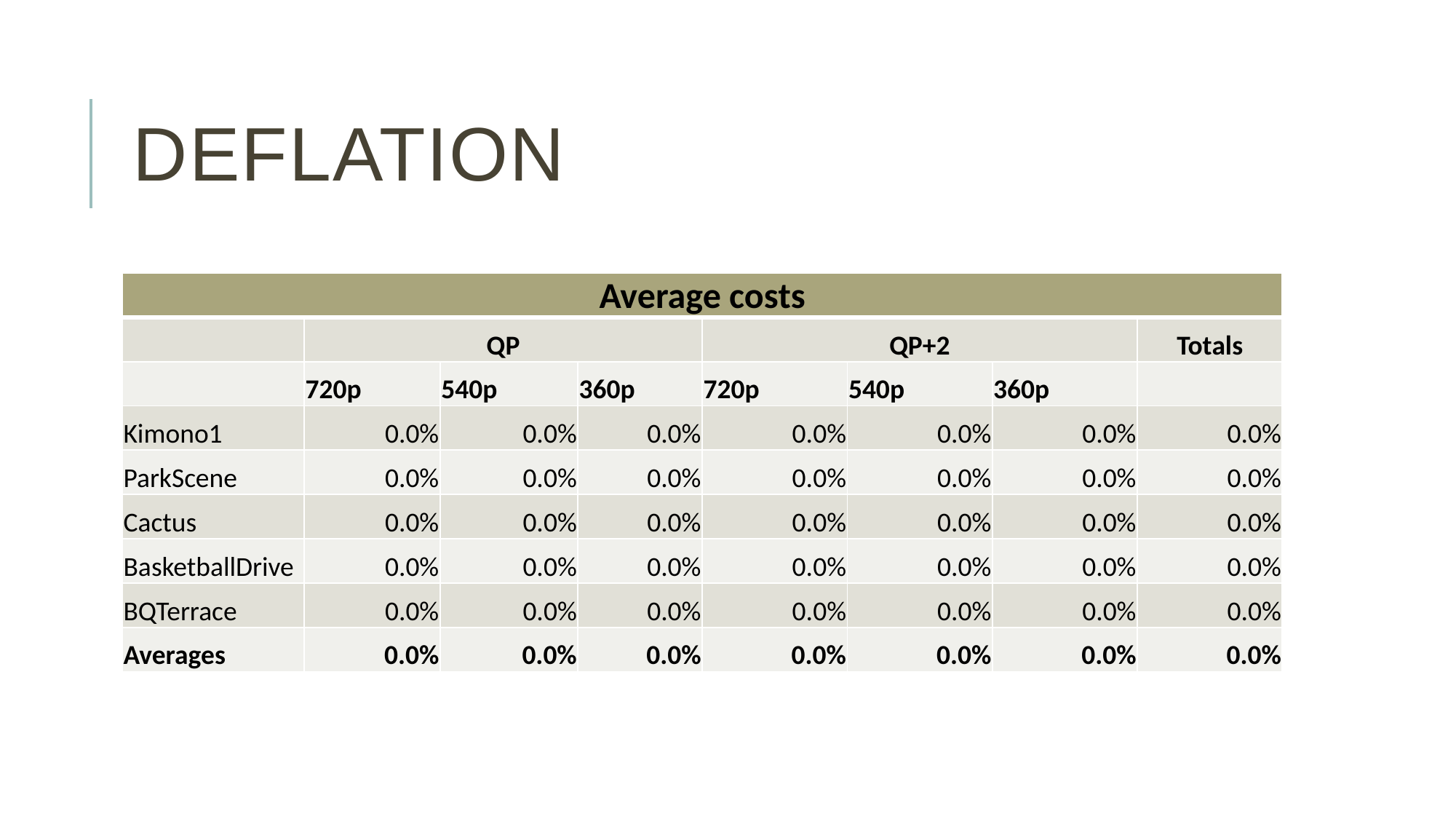

# Deflation
| Average costs |  |  |  |  |  |  |  |
| --- | --- | --- | --- | --- | --- | --- | --- |
|  | QP |  |  | QP+2 |  |  | Totals |
|  | 720p | 540p | 360p | 720p | 540p | 360p |  |
| Kimono1 | 0.0% | 0.0% | 0.0% | 0.0% | 0.0% | 0.0% | 0.0% |
| ParkScene | 0.0% | 0.0% | 0.0% | 0.0% | 0.0% | 0.0% | 0.0% |
| Cactus | 0.0% | 0.0% | 0.0% | 0.0% | 0.0% | 0.0% | 0.0% |
| BasketballDrive | 0.0% | 0.0% | 0.0% | 0.0% | 0.0% | 0.0% | 0.0% |
| BQTerrace | 0.0% | 0.0% | 0.0% | 0.0% | 0.0% | 0.0% | 0.0% |
| Averages | 0.0% | 0.0% | 0.0% | 0.0% | 0.0% | 0.0% | 0.0% |